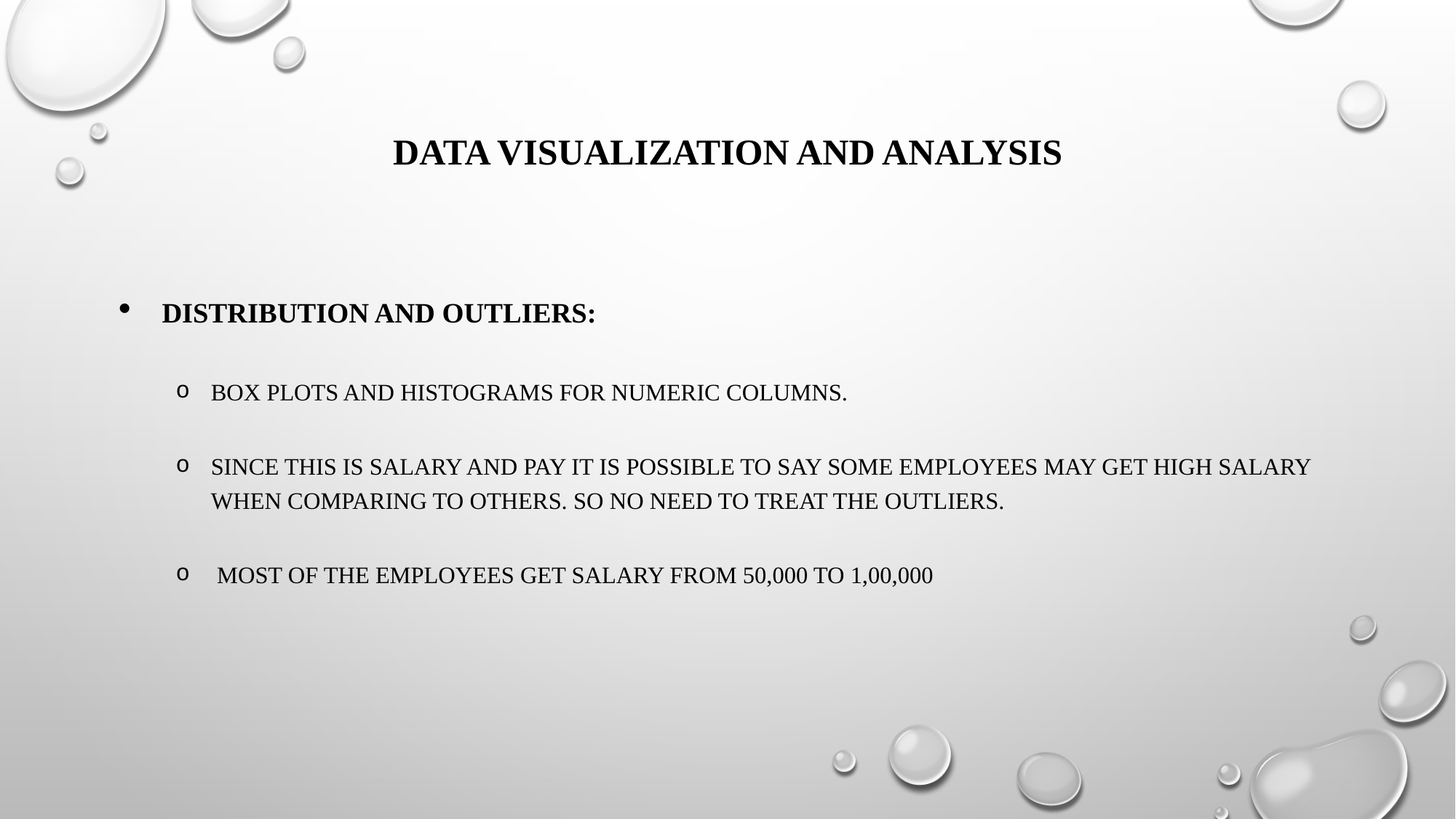

# Data Visualization AND ANALYSIS
Distribution and Outliers:

Box plots and histograms for numeric columns.

Since this is salary and pay It is possible to say some employees may get high salary when comparing to others. So no need to treat the outliers.

 Most of the employees get salary from 50,000 to 1,00,000